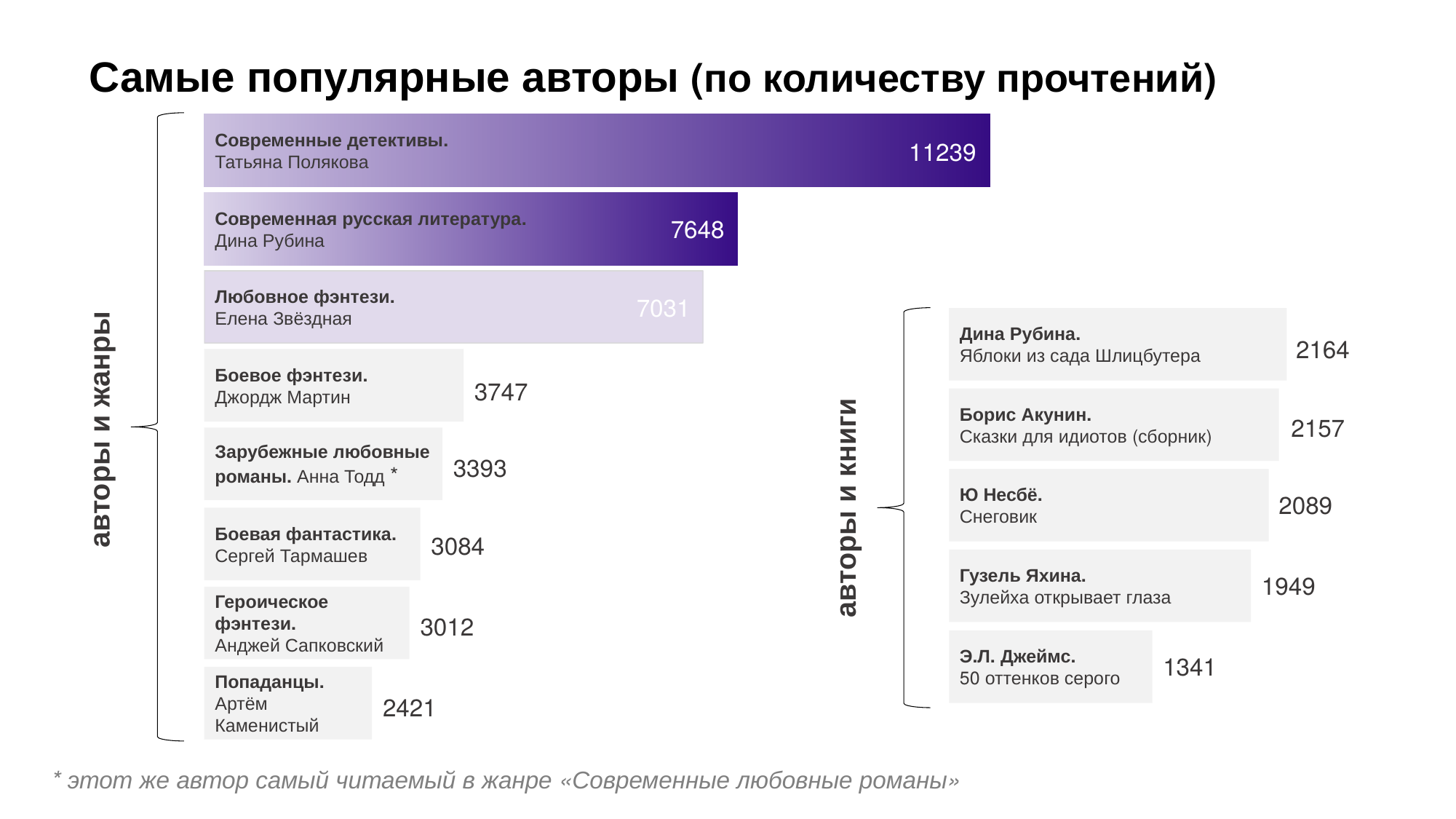

Самые популярные авторы (по количеству прочтений)

Современные детективы.
Татьяна Полякова
11239

Современная русская литература.
Дина Рубина

7648
Любовное фэнтези.
Елена Звёздная
7031

Дина Рубина.
Яблоки из сада Шлицбутера
2164
Боевое фэнтези.
Джордж Мартин
3747
Борис Акунин.
Сказки для идиотов (сборник)
авторы и жанры
2157
Зарубежные любовные
романы. Анна Тодд *
3393
Ю Несбё.
Снеговик
авторы и книги
2089
Боевая фантастика.
Сергей Тармашев
3084
Гузель Яхина.
Зулейха открывает глаза
1949
Героическое фэнтези.
Анджей Сапковский
3012
Э.Л. Джеймс.
50 оттенков серого
1341
Попаданцы. Артём
Каменистый
2421
* этот же автор самый читаемый в жанре «Современные любовные романы»